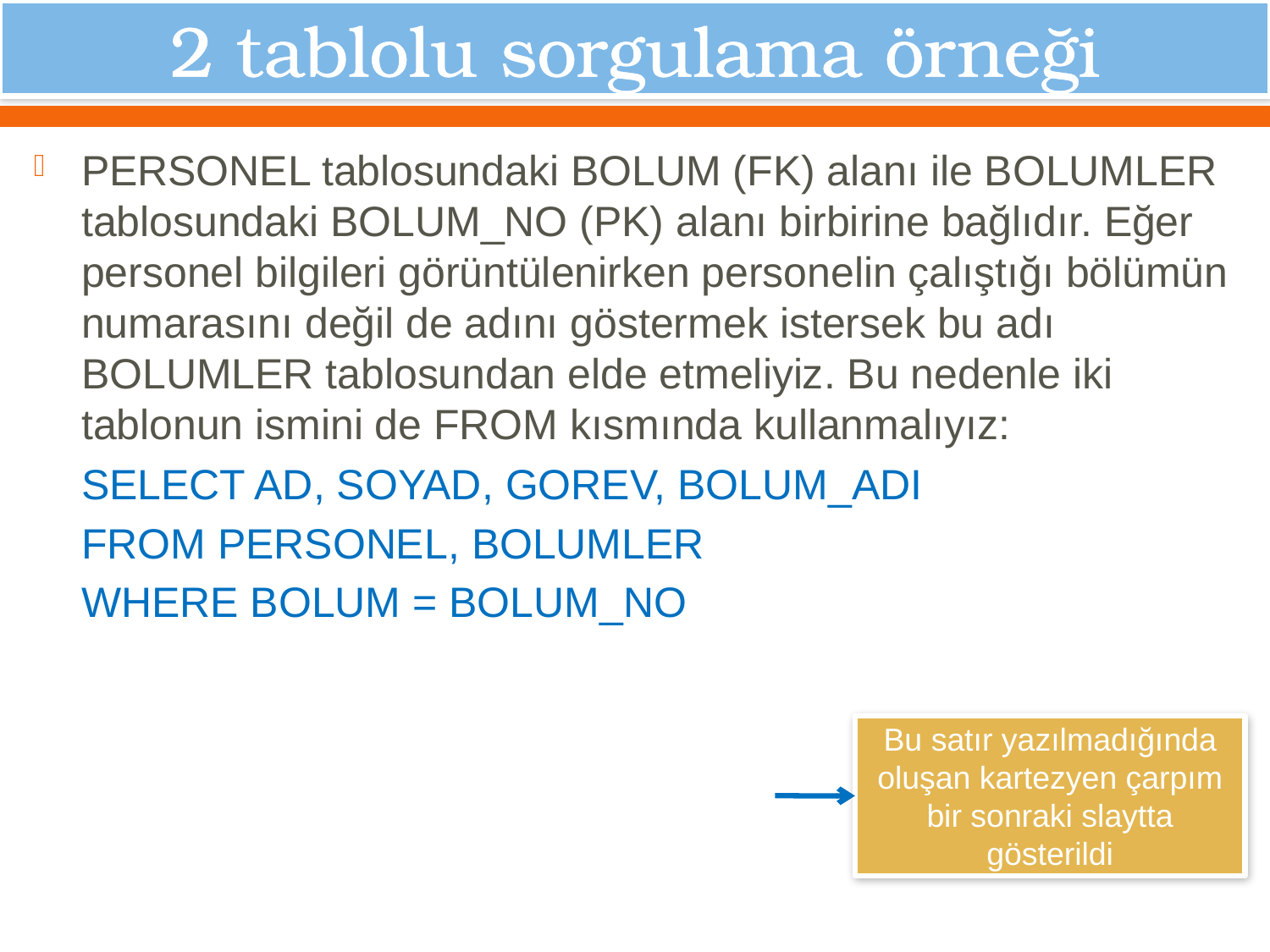

# 2 tablolu sorgulama örneği
PERSONEL tablosundaki BOLUM (FK) alanı ile BOLUMLER tablosundaki BOLUM_NO (PK) alanı birbirine bağlıdır. Eğer personel bilgileri görüntülenirken personelin çalıştığı bölümün numarasını değil de adını göstermek istersek bu adı BOLUMLER tablosundan elde etmeliyiz. Bu nedenle iki tablonun ismini de FROM kısmında kullanmalıyız:
	SELECT AD, SOYAD, GOREV, BOLUM_ADI
	FROM PERSONEL, BOLUMLER
	WHERE BOLUM = BOLUM_NO
Bu satır yazılmadığında oluşan kartezyen çarpım bir sonraki slaytta gösterildi